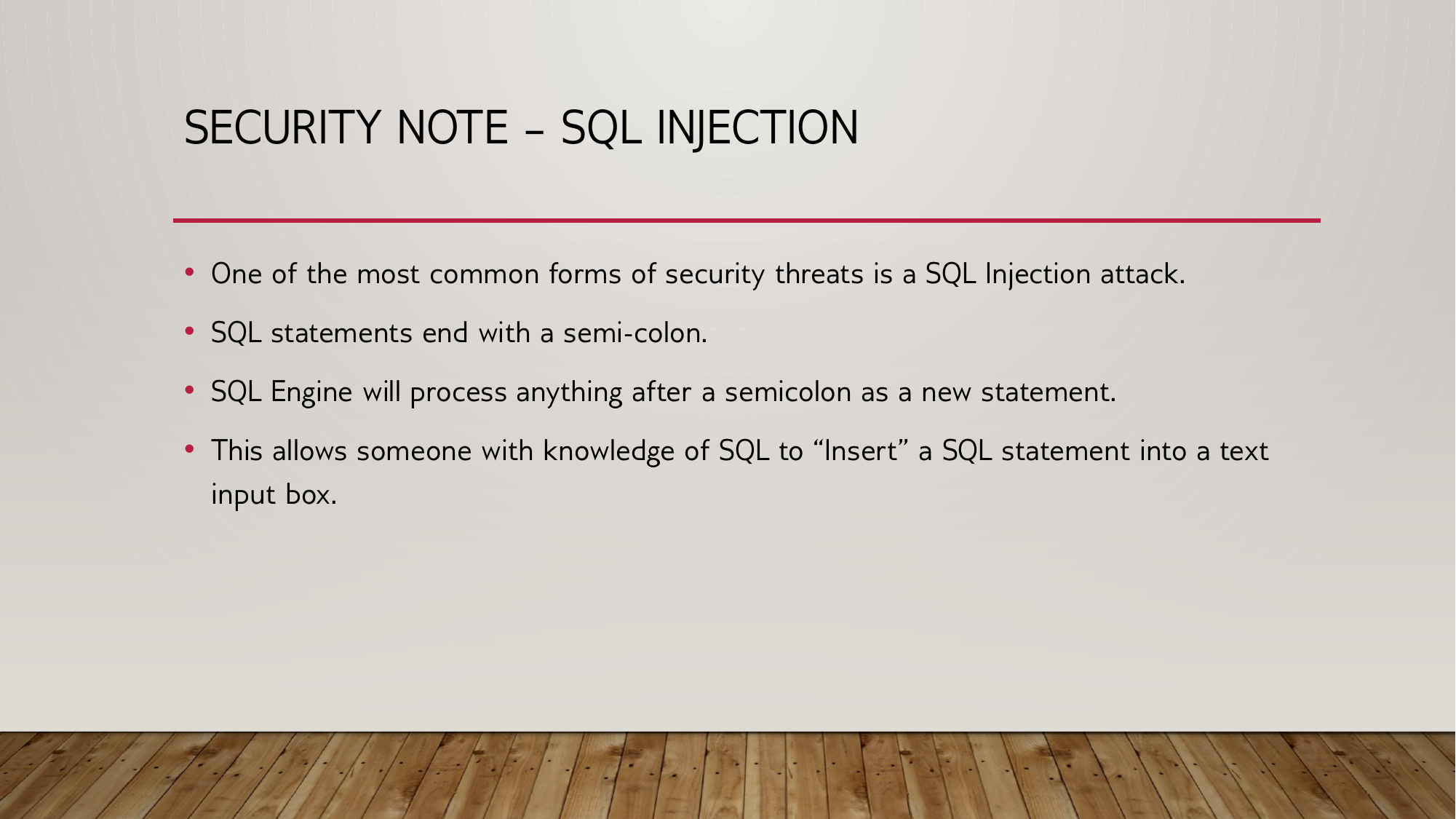

# Security note – SQL injection
One of the most common forms of security threats is a SQL Injection attack.
SQL statements end with a semi-colon.
SQL Engine will process anything after a semicolon as a new statement.
This allows someone with knowledge of SQL to “Insert” a SQL statement into a text input box.